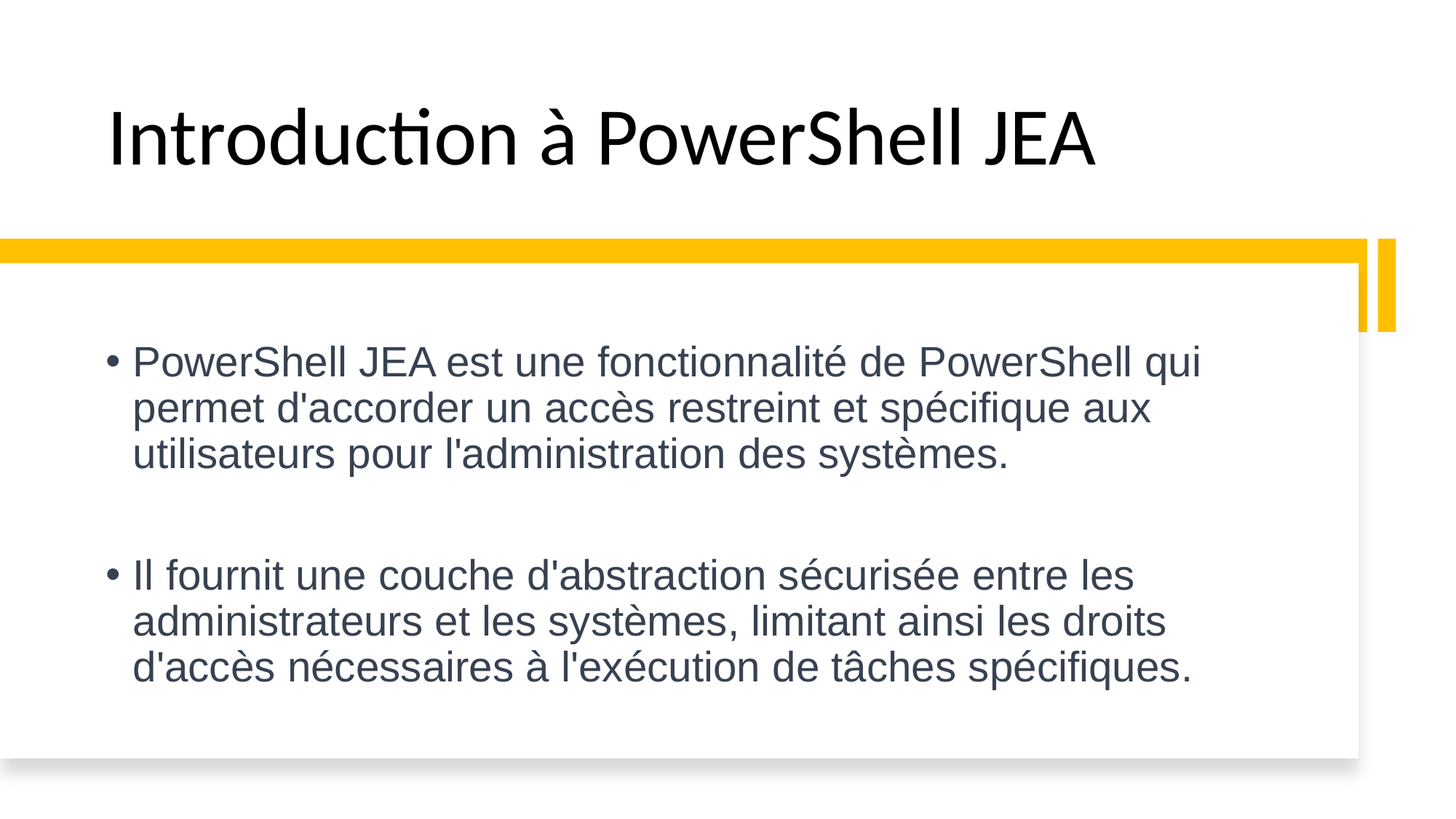

# Introduction à PowerShell JEA

PowerShell JEA est une fonctionnalité de PowerShell qui permet d'accorder un accès restreint et spécifique aux utilisateurs pour l'administration des systèmes.

Il fournit une couche d'abstraction sécurisée entre les administrateurs et les systèmes, limitant ainsi les droits d'accès nécessaires à l'exécution de tâches spécifiques.